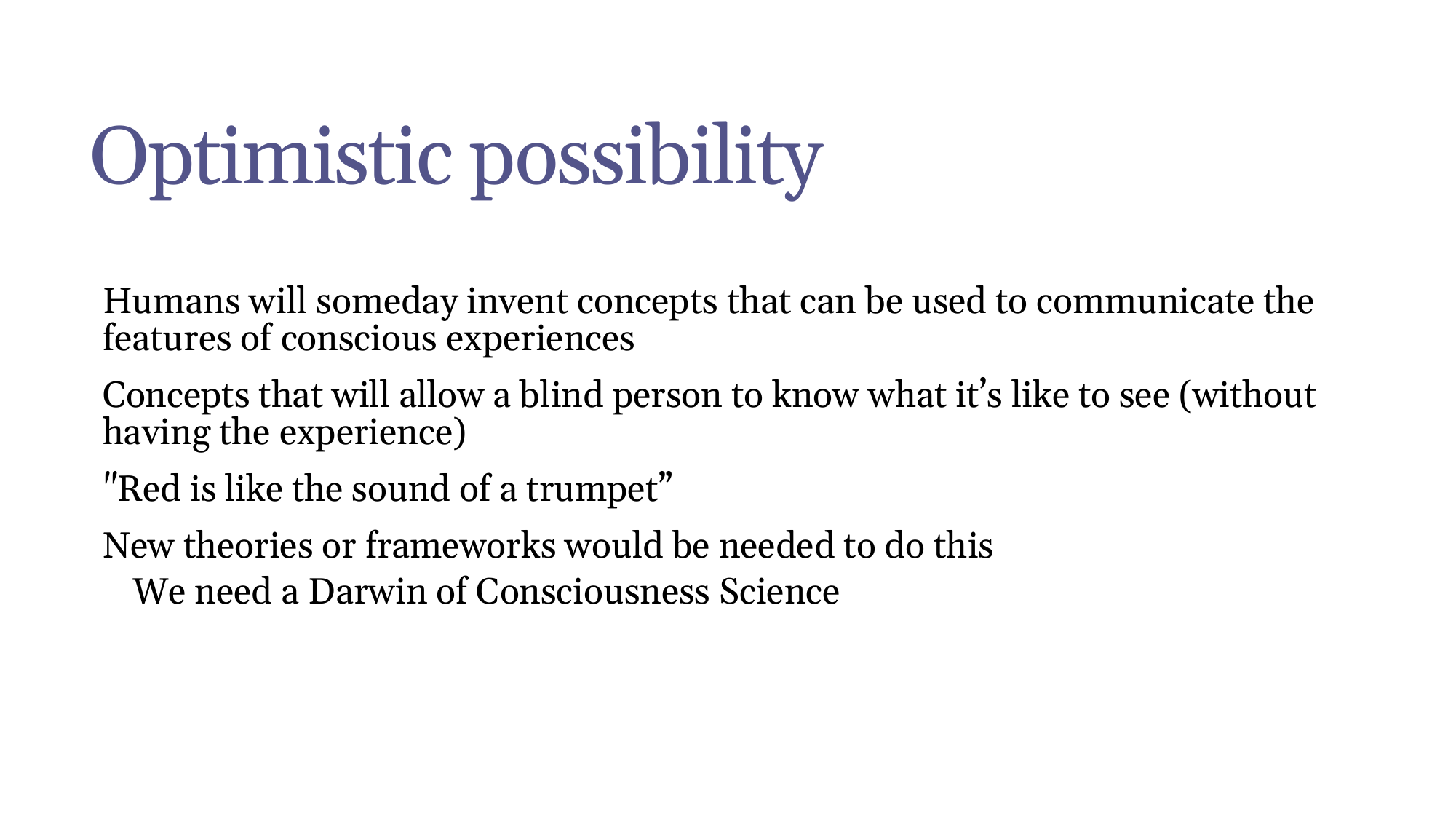

# Optimistic possibility
Humans will someday invent concepts that can be used to communicate the features of conscious experiences
Concepts that will allow a blind person to know what it’s like to see (without having the experience)
"Red is like the sound of a trumpet”
New theories or frameworks would be needed to do this
We need a Darwin of Consciousness Science